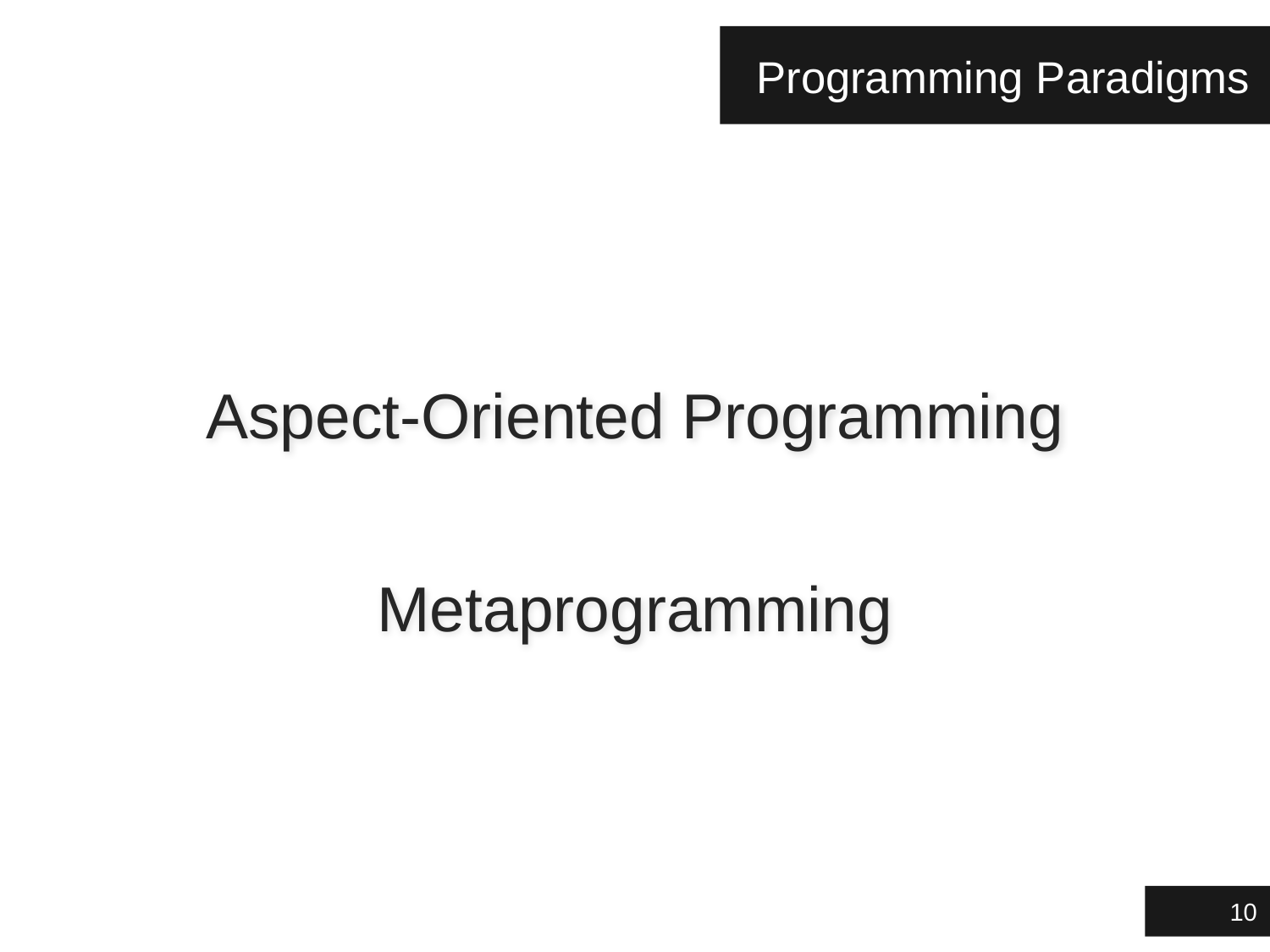

# Programming Paradigms
Aspect-Oriented Programming

Metaprogramming
10